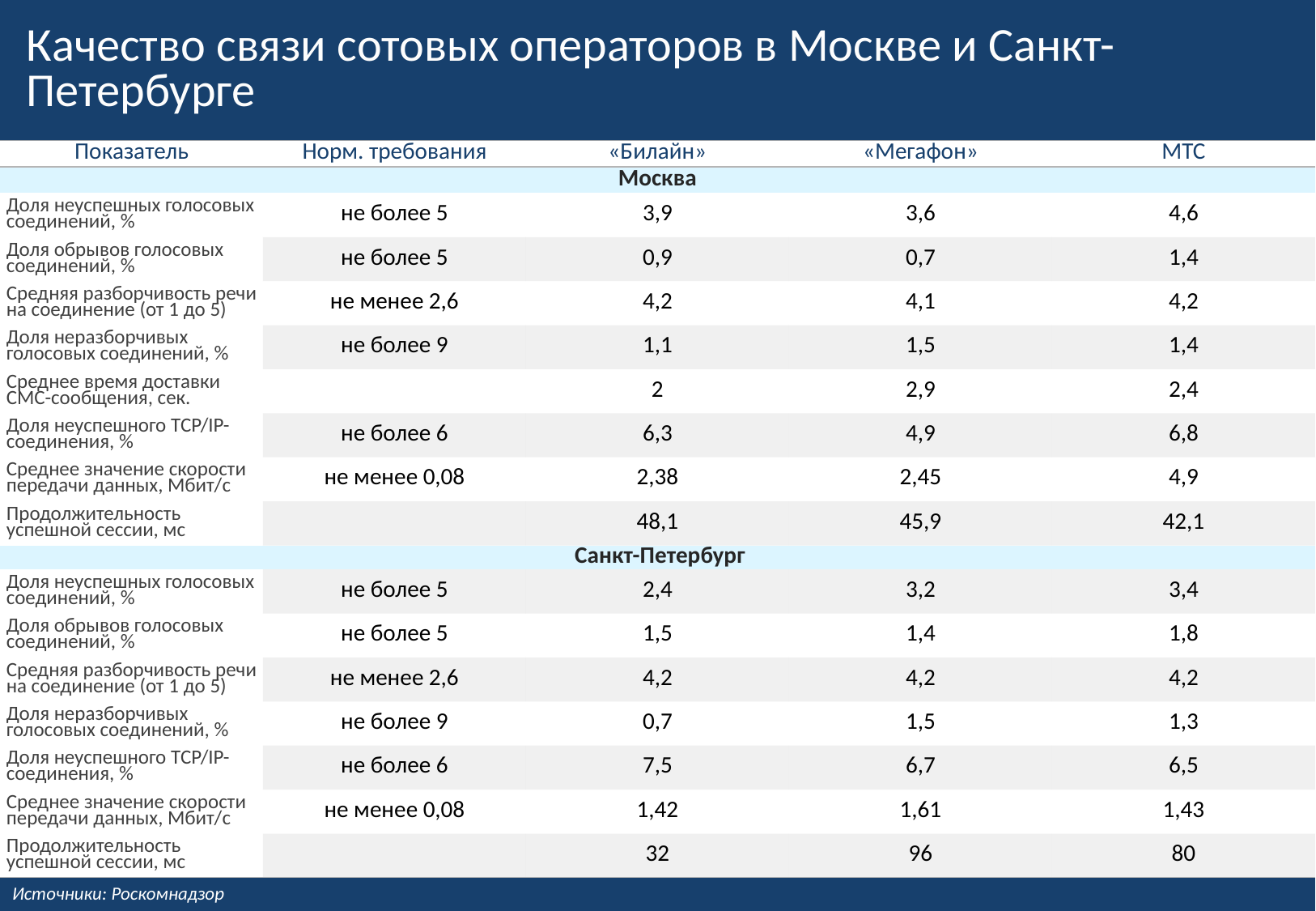

# Качество связи сотовых операторов в Москве и Санкт-Петербурге
| Показатель | Норм. требования | «Билайн» | «Мегафон» | МТС |
| --- | --- | --- | --- | --- |
| Москва |  |  |  |  |
| Доля неуспешных голосовых соединений, % | не более 5 | 3,9 | 3,6 | 4,6 |
| Доля обрывов голосовых соединений, % | не более 5 | 0,9 | 0,7 | 1,4 |
| Средняя разборчивость речи на соединение (от 1 до 5) | не менее 2,6 | 4,2 | 4,1 | 4,2 |
| Доля неразборчивых голосовых соединений, % | не более 9 | 1,1 | 1,5 | 1,4 |
| Среднее время доставки СМС-сообщения, сек. |  | 2 | 2,9 | 2,4 |
| Доля неуспешного TCP/IP-соединения, % | не более 6 | 6,3 | 4,9 | 6,8 |
| Среднее значение скорости передачи данных, Мбит/с | не менее 0,08 | 2,38 | 2,45 | 4,9 |
| Продолжительность успешной сессии, мс |  | 48,1 | 45,9 | 42,1 |
| Санкт-Петербург |  |  |  |  |
| Доля неуспешных голосовых соединений, % | не более 5 | 2,4 | 3,2 | 3,4 |
| Доля обрывов голосовых соединений, % | не более 5 | 1,5 | 1,4 | 1,8 |
| Средняя разборчивость речи на соединение (от 1 до 5) | не менее 2,6 | 4,2 | 4,2 | 4,2 |
| Доля неразборчивых голосовых соединений, % | не более 9 | 0,7 | 1,5 | 1,3 |
| Доля неуспешного TCP/IP-соединения, % | не более 6 | 7,5 | 6,7 | 6,5 |
| Среднее значение скорости передачи данных, Мбит/с | не менее 0,08 | 1,42 | 1,61 | 1,43 |
| Продолжительность успешной сессии, мс |  | 32 | 96 | 80 |
Источники: Роскомнадзор
17